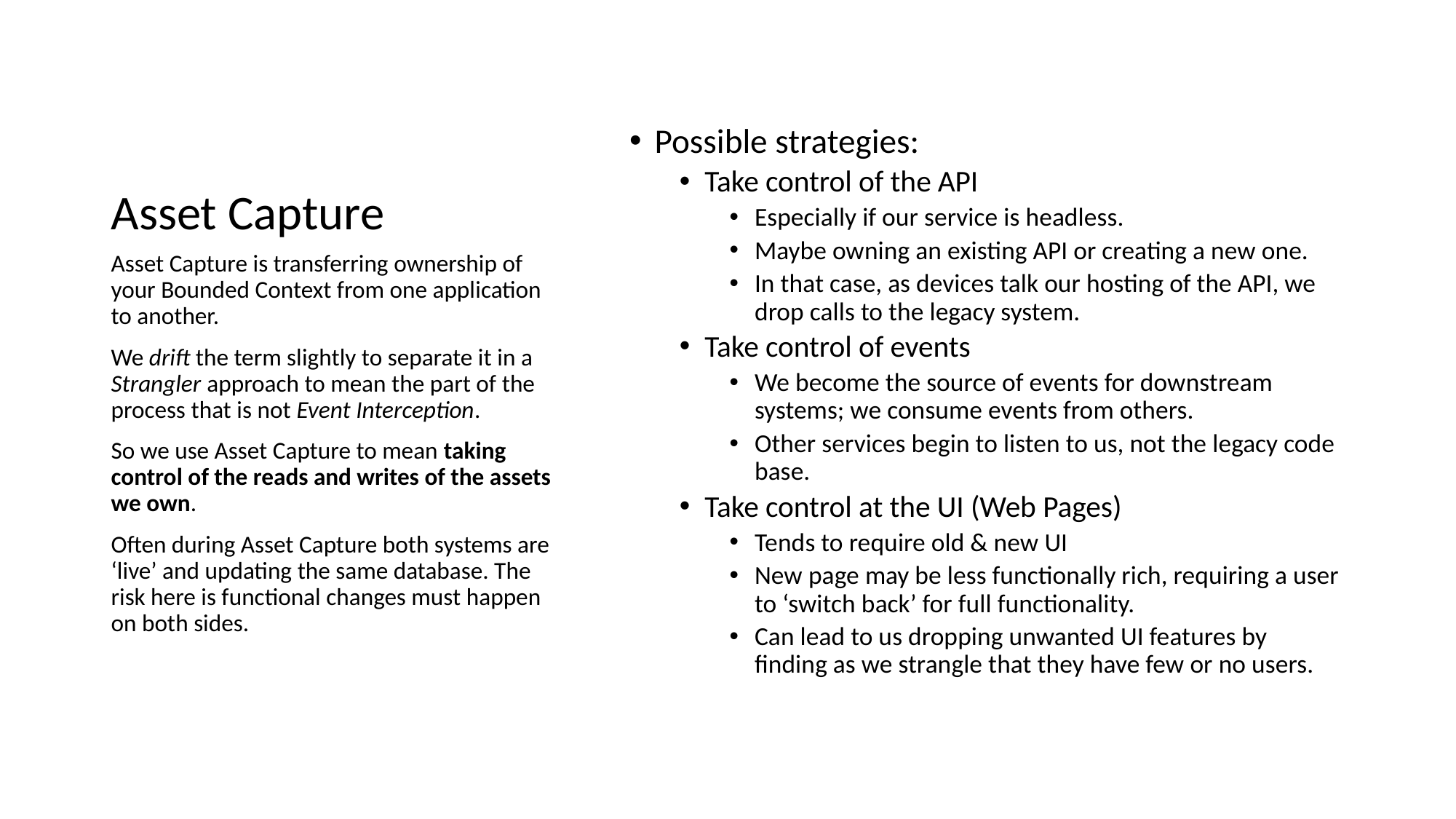

# Asset Capture
Possible strategies:
Take control of the API
Especially if our service is headless.
Maybe owning an existing API or creating a new one.
In that case, as devices talk our hosting of the API, we drop calls to the legacy system.
Take control of events
We become the source of events for downstream systems; we consume events from others.
Other services begin to listen to us, not the legacy code base.
Take control at the UI (Web Pages)
Tends to require old & new UI
New page may be less functionally rich, requiring a user to ‘switch back’ for full functionality.
Can lead to us dropping unwanted UI features by finding as we strangle that they have few or no users.

Asset Capture is transferring ownership of your Bounded Context from one application to another.
We drift the term slightly to separate it in a Strangler approach to mean the part of the process that is not Event Interception.
So we use Asset Capture to mean taking control of the reads and writes of the assets we own.
Often during Asset Capture both systems are ‘live’ and updating the same database. The risk here is functional changes must happen on both sides.